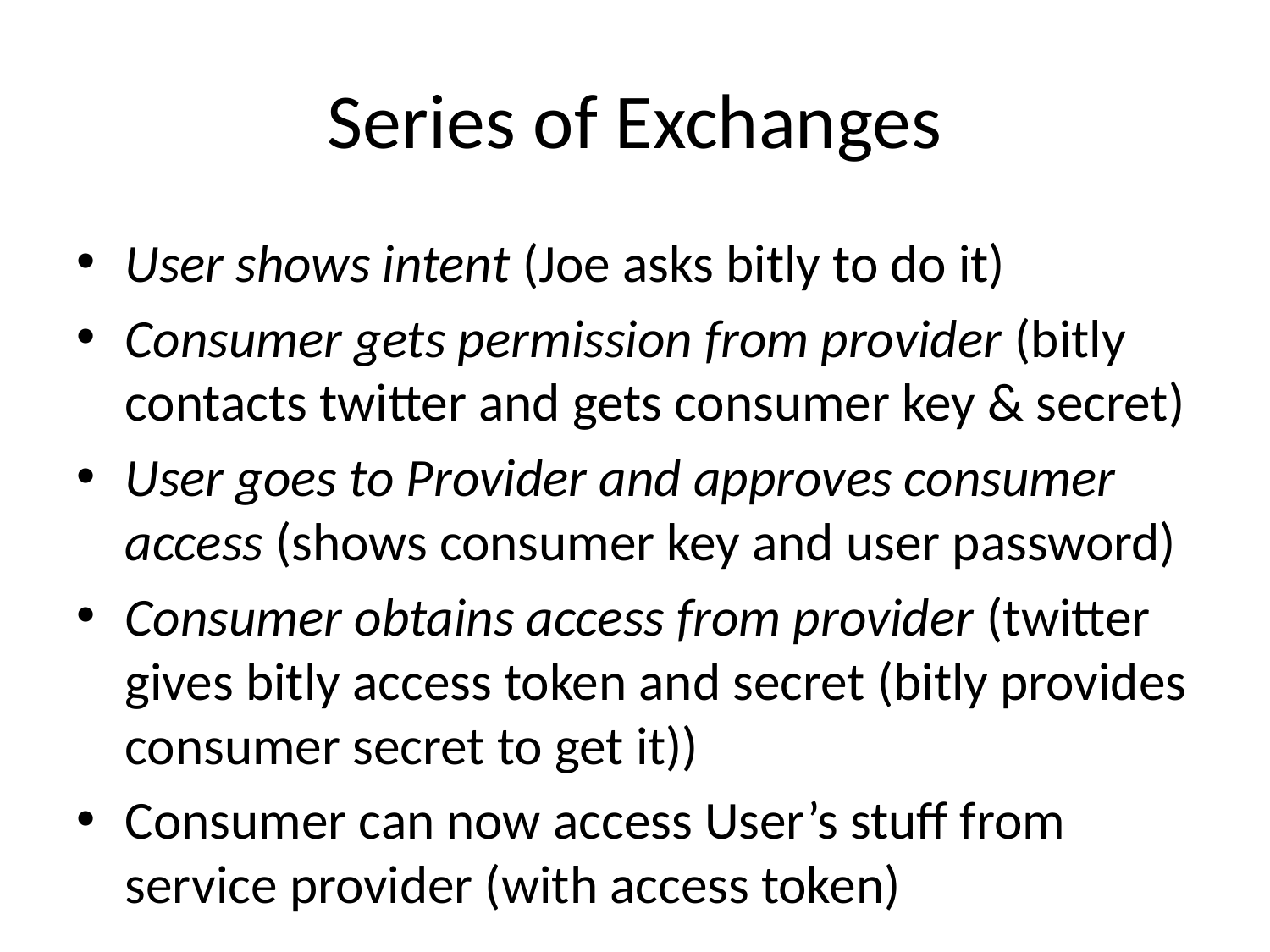

# Series of Exchanges
User shows intent (Joe asks bitly to do it)
Consumer gets permission from provider (bitly contacts twitter and gets consumer key & secret)
User goes to Provider and approves consumer access (shows consumer key and user password)
Consumer obtains access from provider (twitter gives bitly access token and secret (bitly provides consumer secret to get it))
Consumer can now access User’s stuff from service provider (with access token)